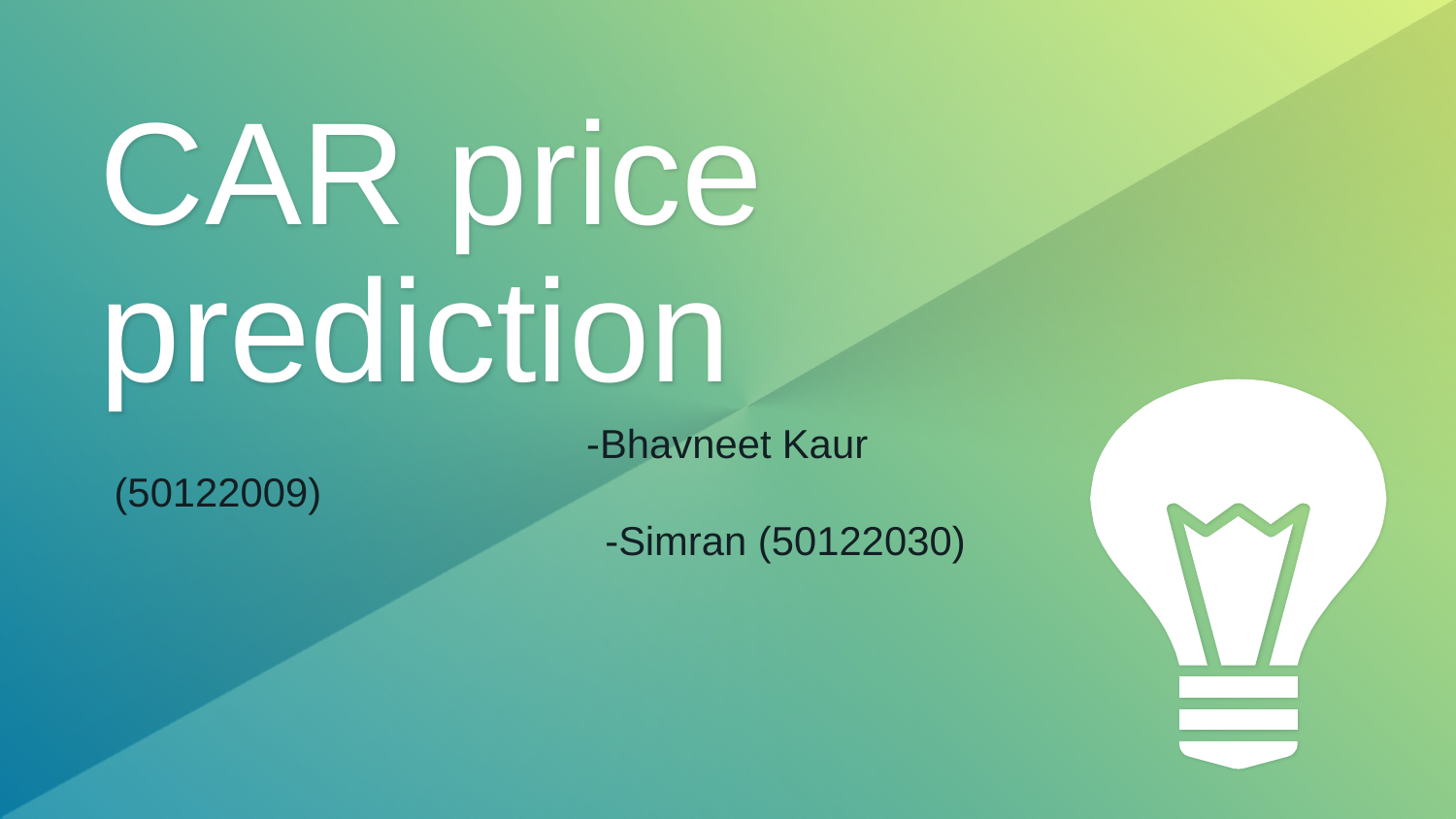

# CAR price prediction

                                                           -Bhavneet Kaur (50122009)
                                            -Simran (50122030)